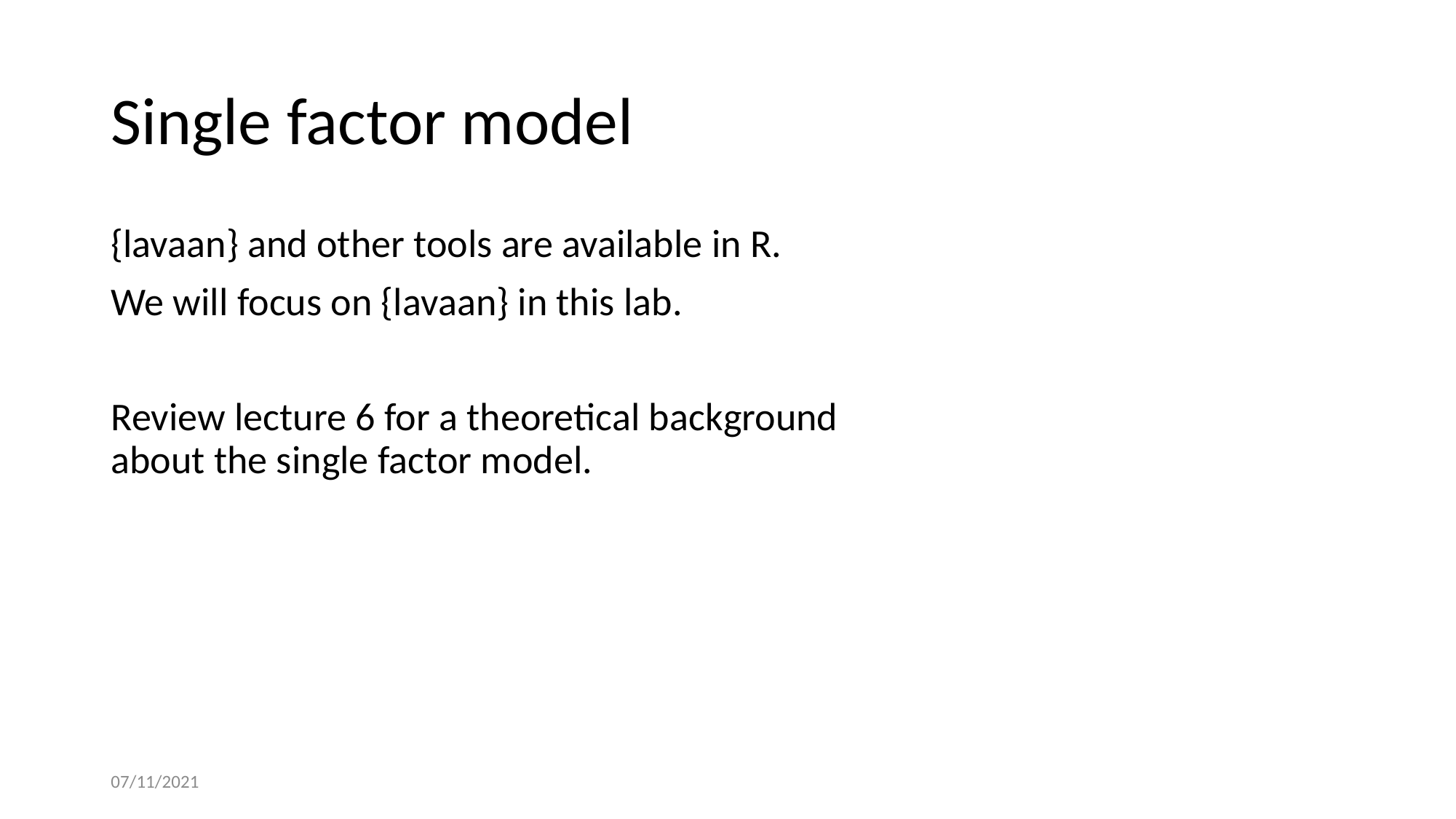

# Single factor model
{lavaan} and other tools are available in R.
We will focus on {lavaan} in this lab.

Review lecture 6 for a theoretical background about the single factor model.
07/11/2021